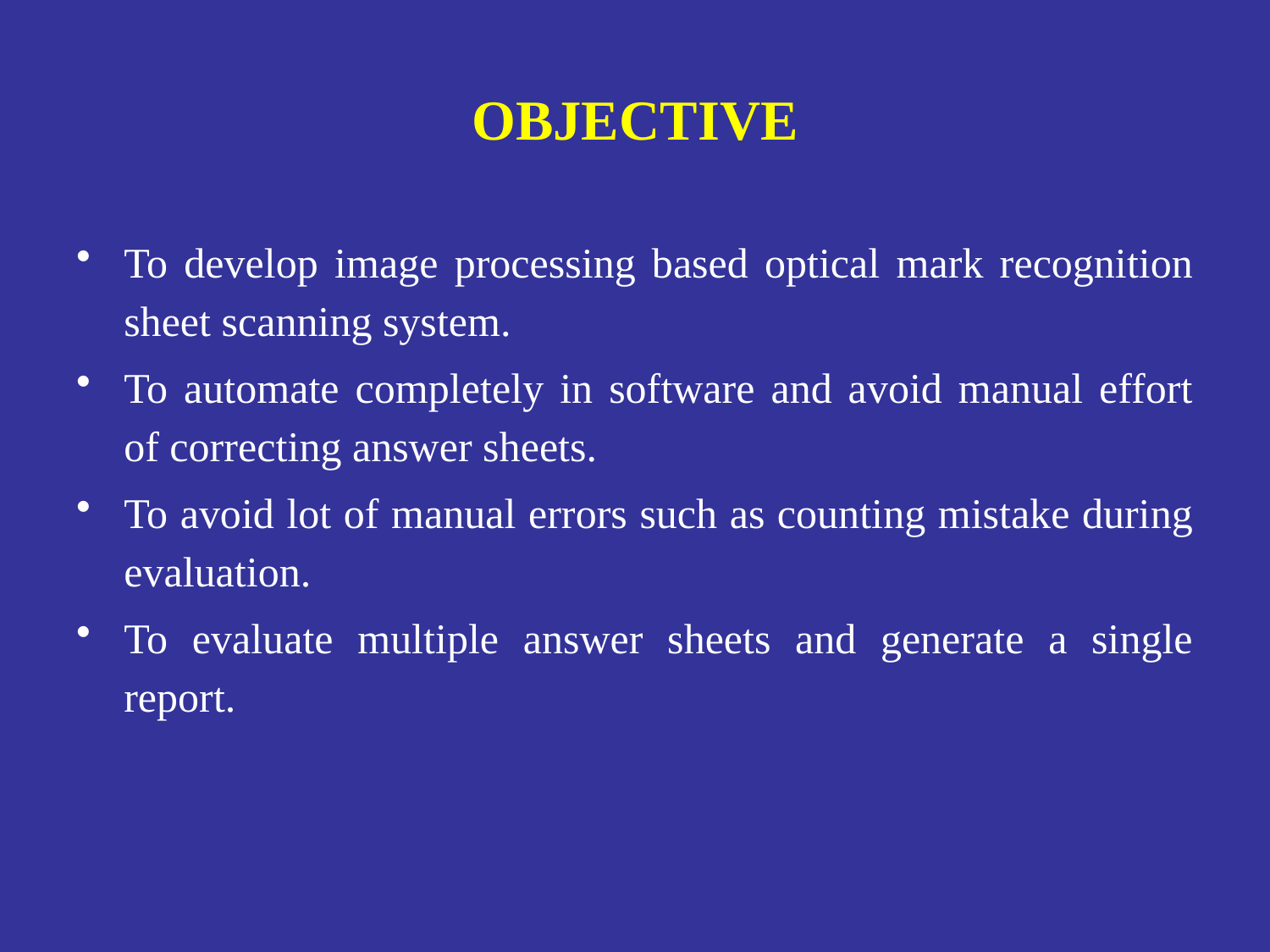

# OBJECTIVE
To develop image processing based optical mark recognition sheet scanning system.
To automate completely in software and avoid manual effort of correcting answer sheets.
To avoid lot of manual errors such as counting mistake during evaluation.
To evaluate multiple answer sheets and generate a single report.